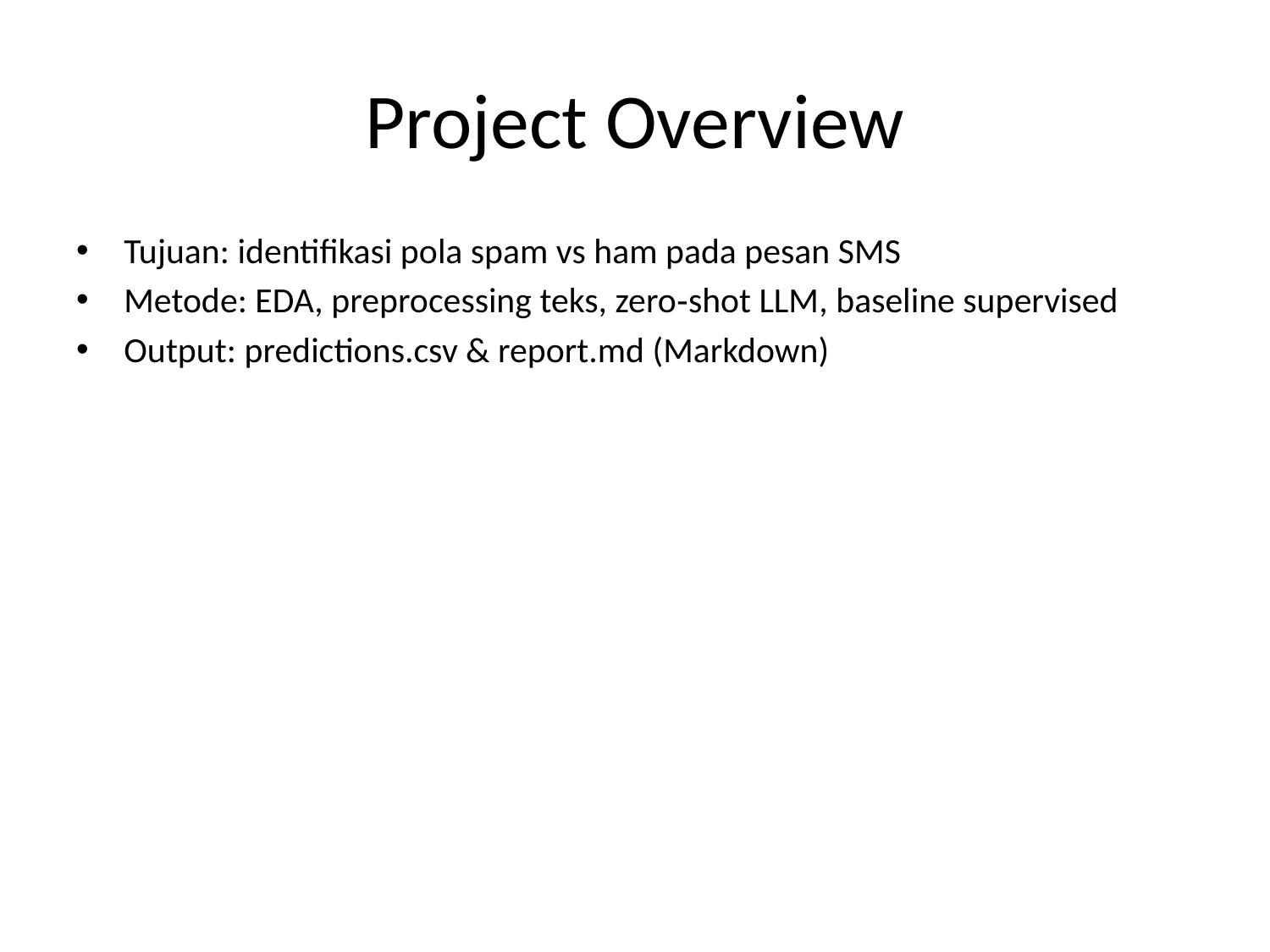

# Project Overview
Tujuan: identifikasi pola spam vs ham pada pesan SMS
Metode: EDA, preprocessing teks, zero‑shot LLM, baseline supervised
Output: predictions.csv & report.md (Markdown)